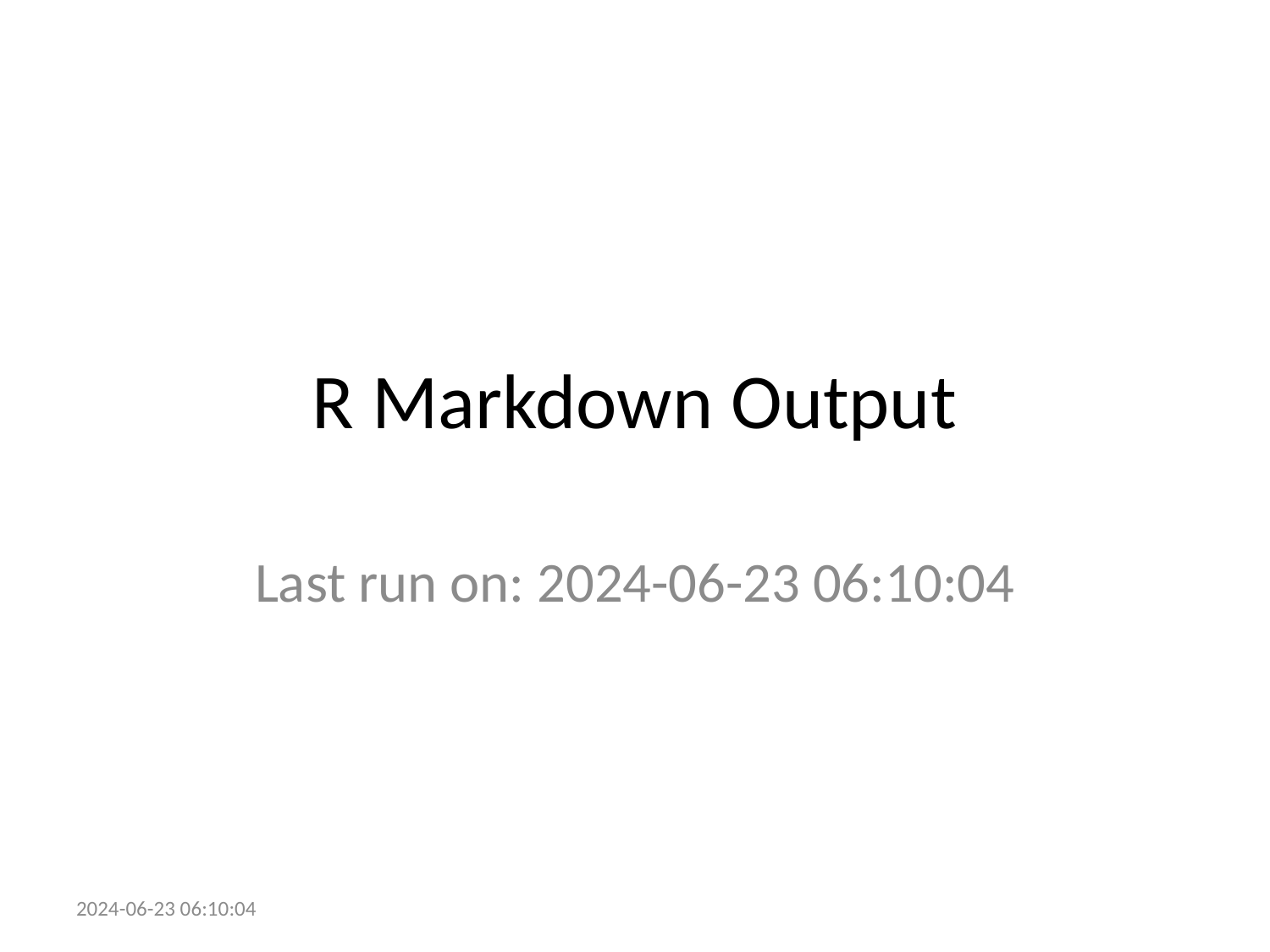

# R Markdown Output
Last run on: 2024-06-23 06:10:04
2024-06-23 06:10:04